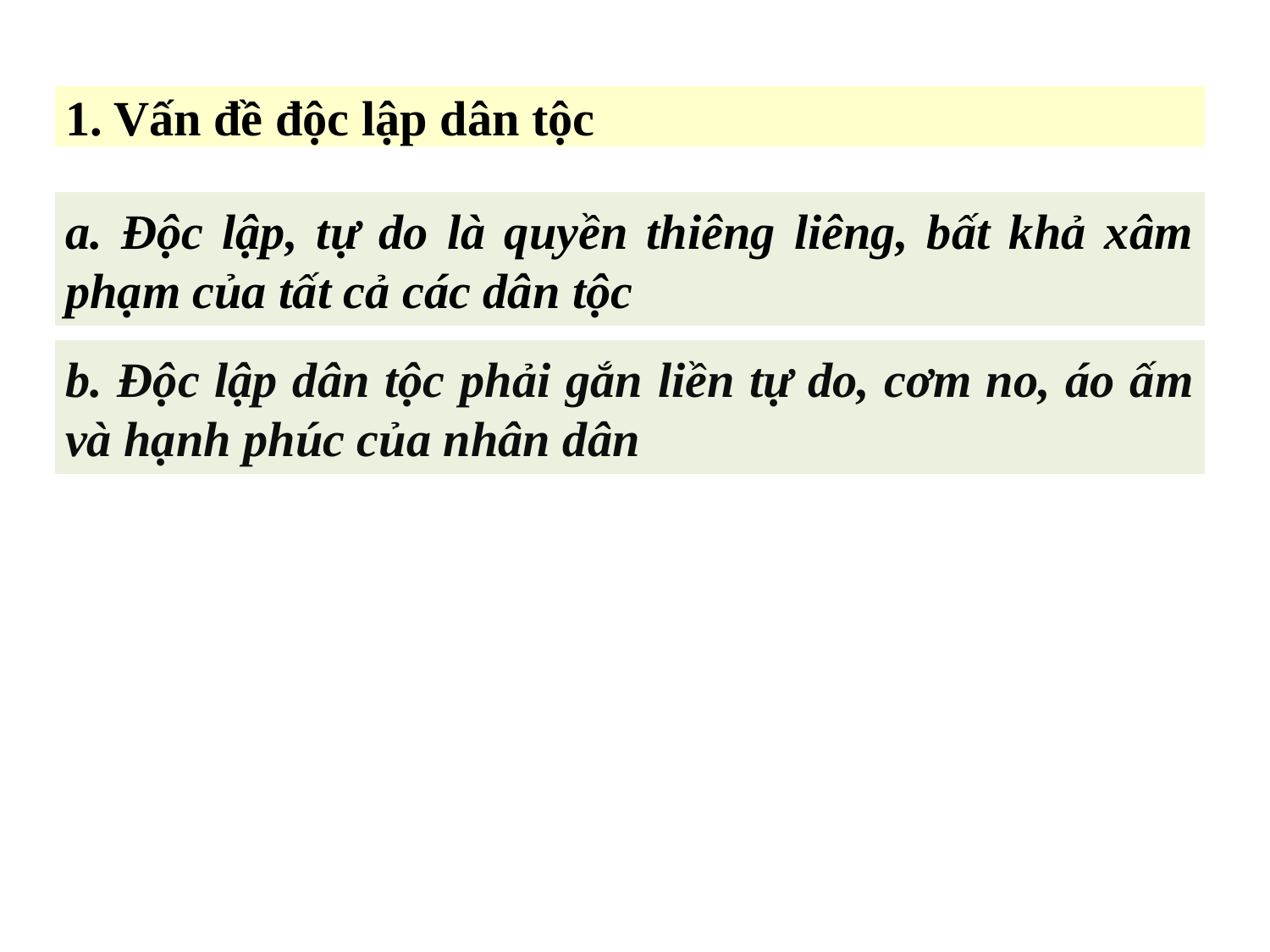

1. Vấn đề độc lập dân tộc
a. Độc lập, tự do là quyền thiêng liêng, bất khả xâm phạm của tất cả các dân tộc
b. Độc lập dân tộc phải gắn liền tự do, cơm no, áo ấm và hạnh phúc của nhân dân